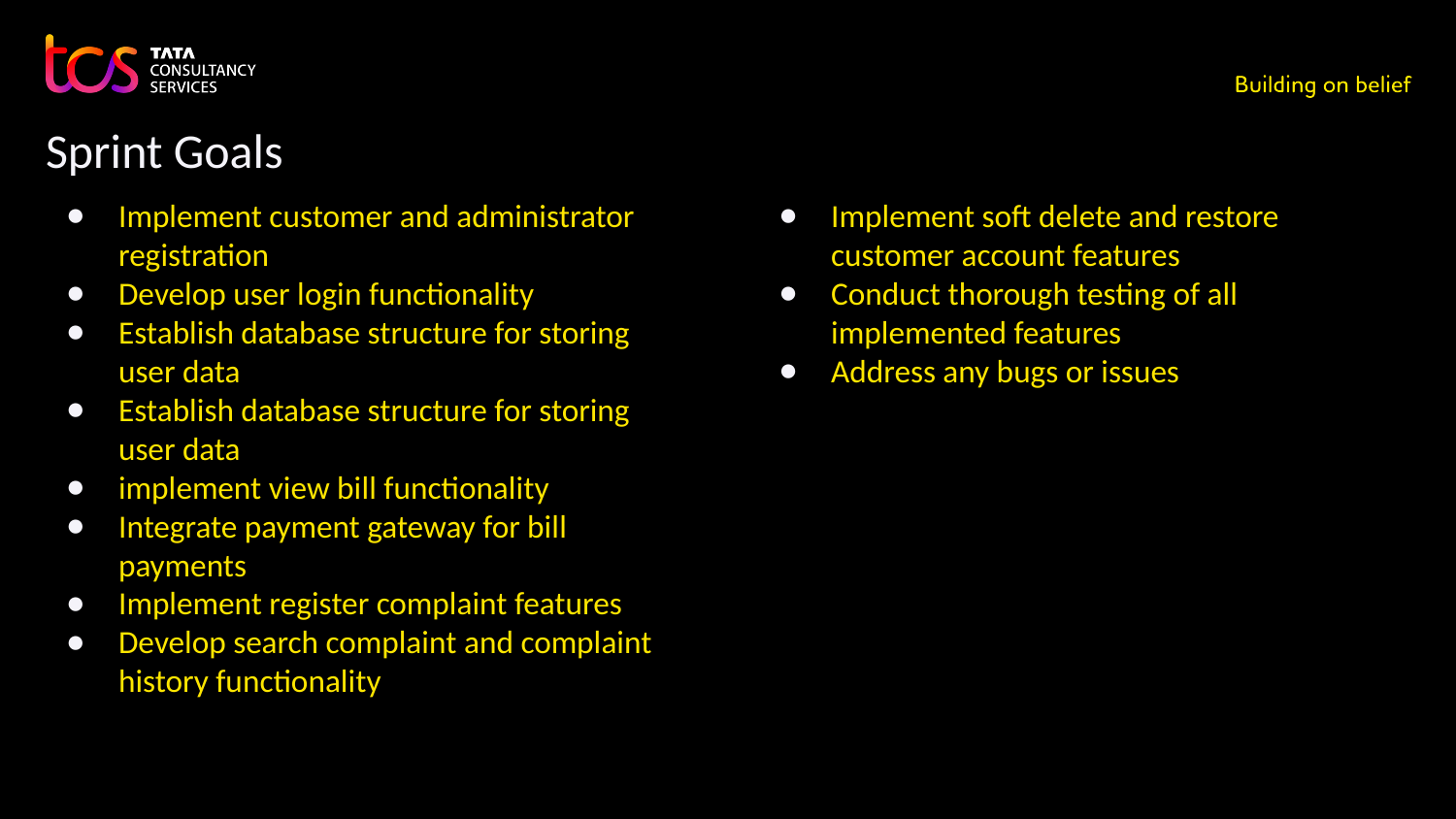

# Sprint Goals
Implement customer and administrator registration
Develop user login functionality
Establish database structure for storing user data
Establish database structure for storing user data
implement view bill functionality
Integrate payment gateway for bill payments
Implement register complaint features
Develop search complaint and complaint history functionality

Implement soft delete and restore customer account features
Conduct thorough testing of all implemented features
Address any bugs or issues